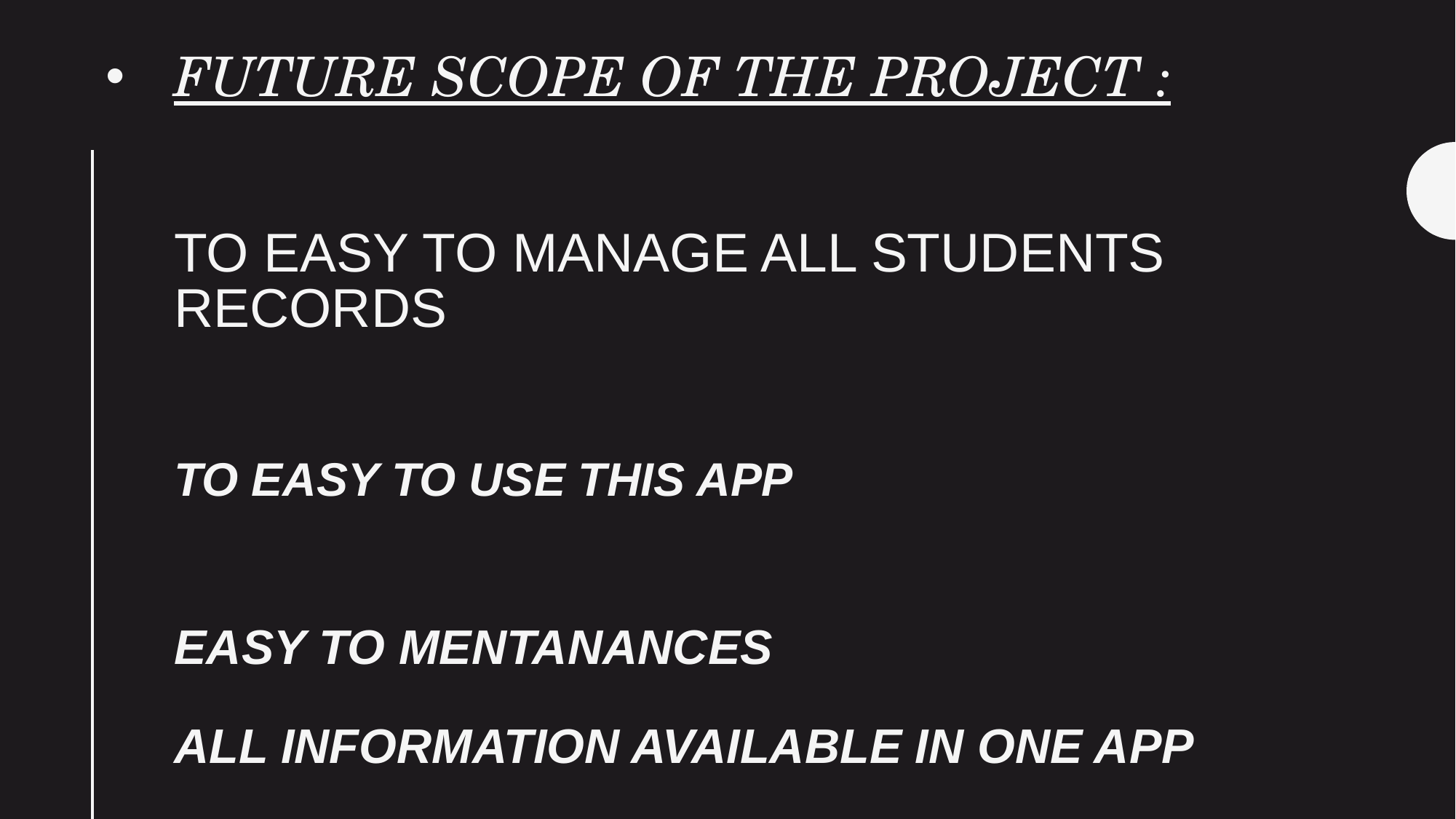

# FUTURE SCOPE OF THE PROJECT : To easy to manage all students records To easy to use this app Easy to mentanances All information available in one app